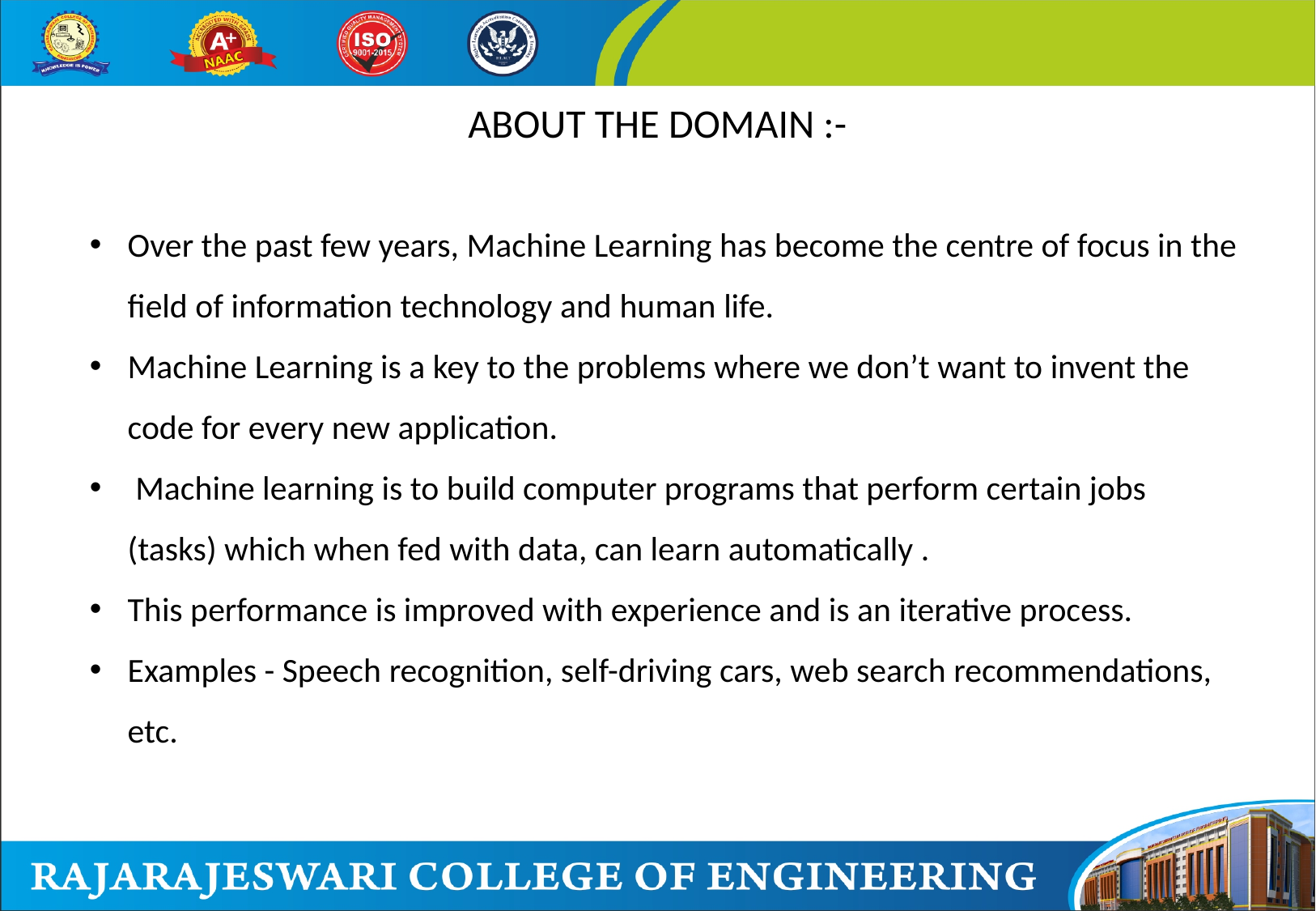

ABOUT THE DOMAIN :-
Over the past few years, Machine Learning has become the centre of focus in the field of information technology and human life.
Machine Learning is a key to the problems where we don’t want to invent the code for every new application.
 Machine learning is to build computer programs that perform certain jobs (tasks) which when fed with data, can learn automatically .
This performance is improved with experience and is an iterative process.
Examples - Speech recognition, self-driving cars, web search recommendations, etc.